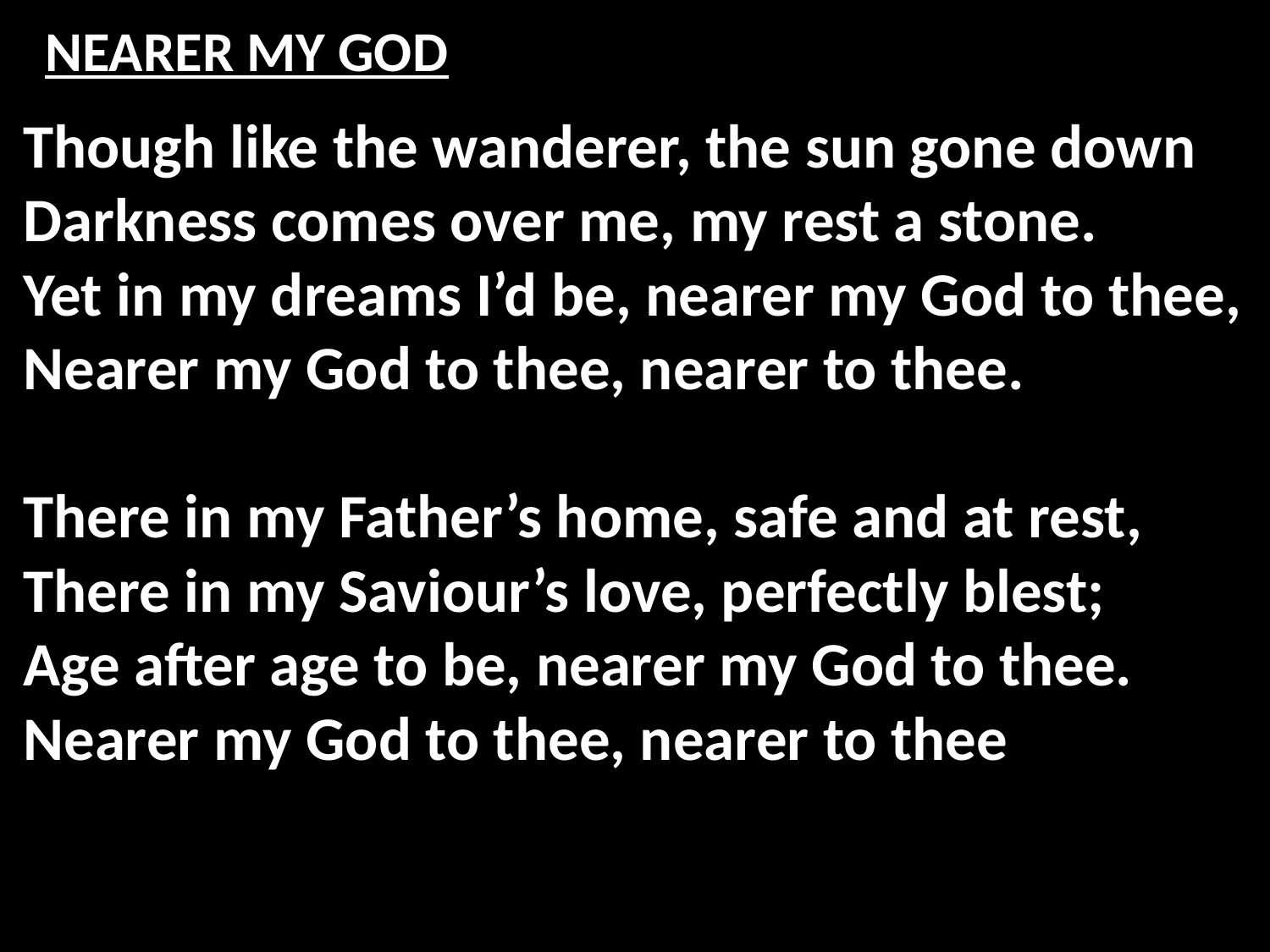

# NEARER MY GOD
Though like the wanderer, the sun gone down
Darkness comes over me, my rest a stone.
Yet in my dreams I’d be, nearer my God to thee,
Nearer my God to thee, nearer to thee.

There in my Father’s home, safe and at rest,
There in my Saviour’s love, perfectly blest;
Age after age to be, nearer my God to thee.
Nearer my God to thee, nearer to thee